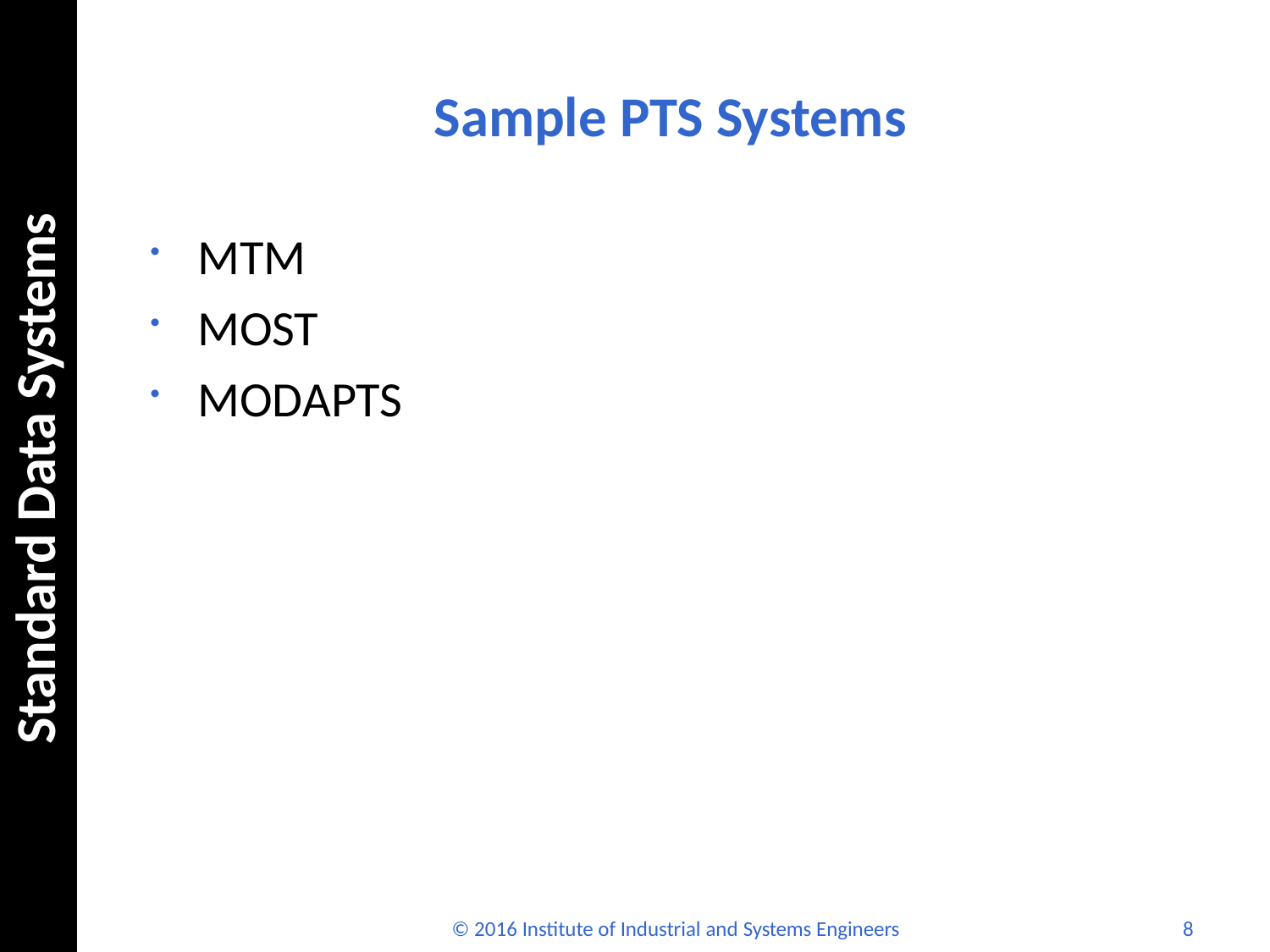

# Sample PTS Systems
Standard Data Systems
MTM
MOST
MODAPTS
© 2016 Institute of Industrial and Systems Engineers
8